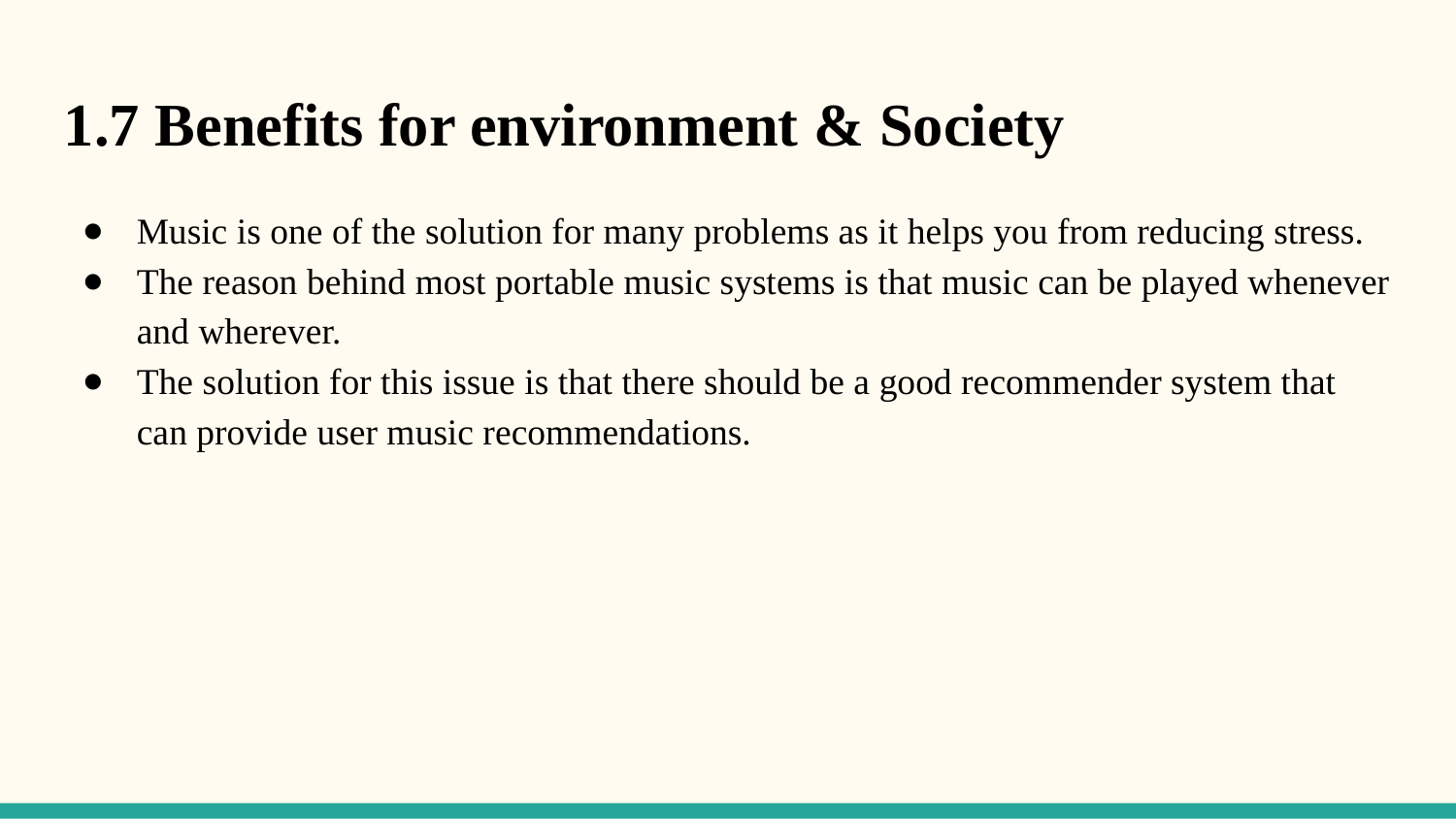

1.7 Benefits for environment & Society
Music is one of the solution for many problems as it helps you from reducing stress.
The reason behind most portable music systems is that music can be played whenever and wherever.
The solution for this issue is that there should be a good recommender system that can provide user music recommendations.